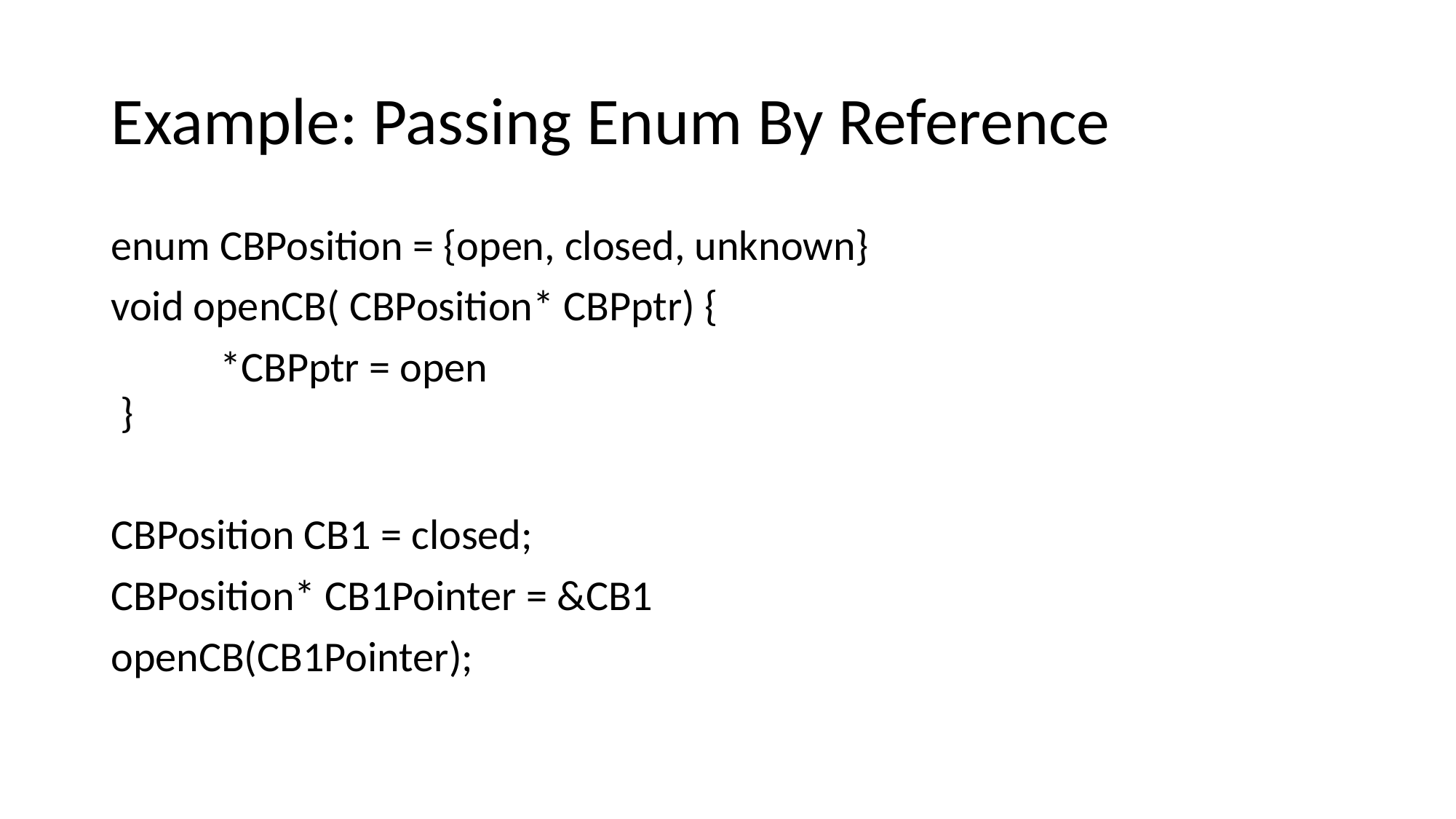

# Example: Passing Enum By Reference
enum CBPosition = {open, closed, unknown}
void openCB( CBPosition* CBPptr) {
	*CBPptr = open
 }

CBPosition CB1 = closed;
CBPosition* CB1Pointer = &CB1
openCB(CB1Pointer);